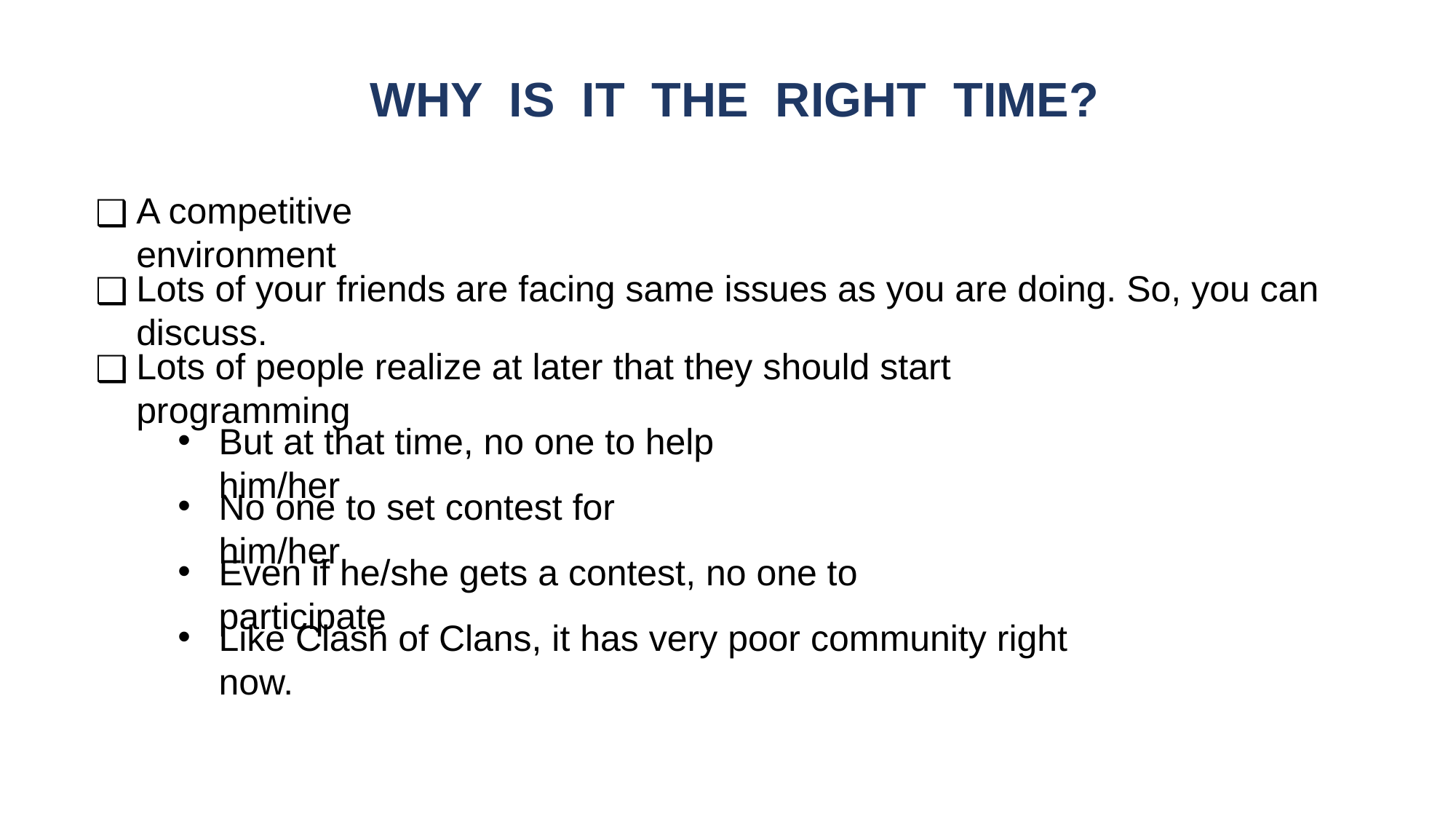

# WHY  IS  IT  THE  RIGHT  TIME?
A competitive environment
Lots of your friends are facing same issues as you are doing. So, you can discuss.
Lots of people realize at later that they should start programming
But at that time, no one to help him/her
No one to set contest for him/her
Even if he/she gets a contest, no one to participate
Like Clash of Clans, it has very poor community right now.